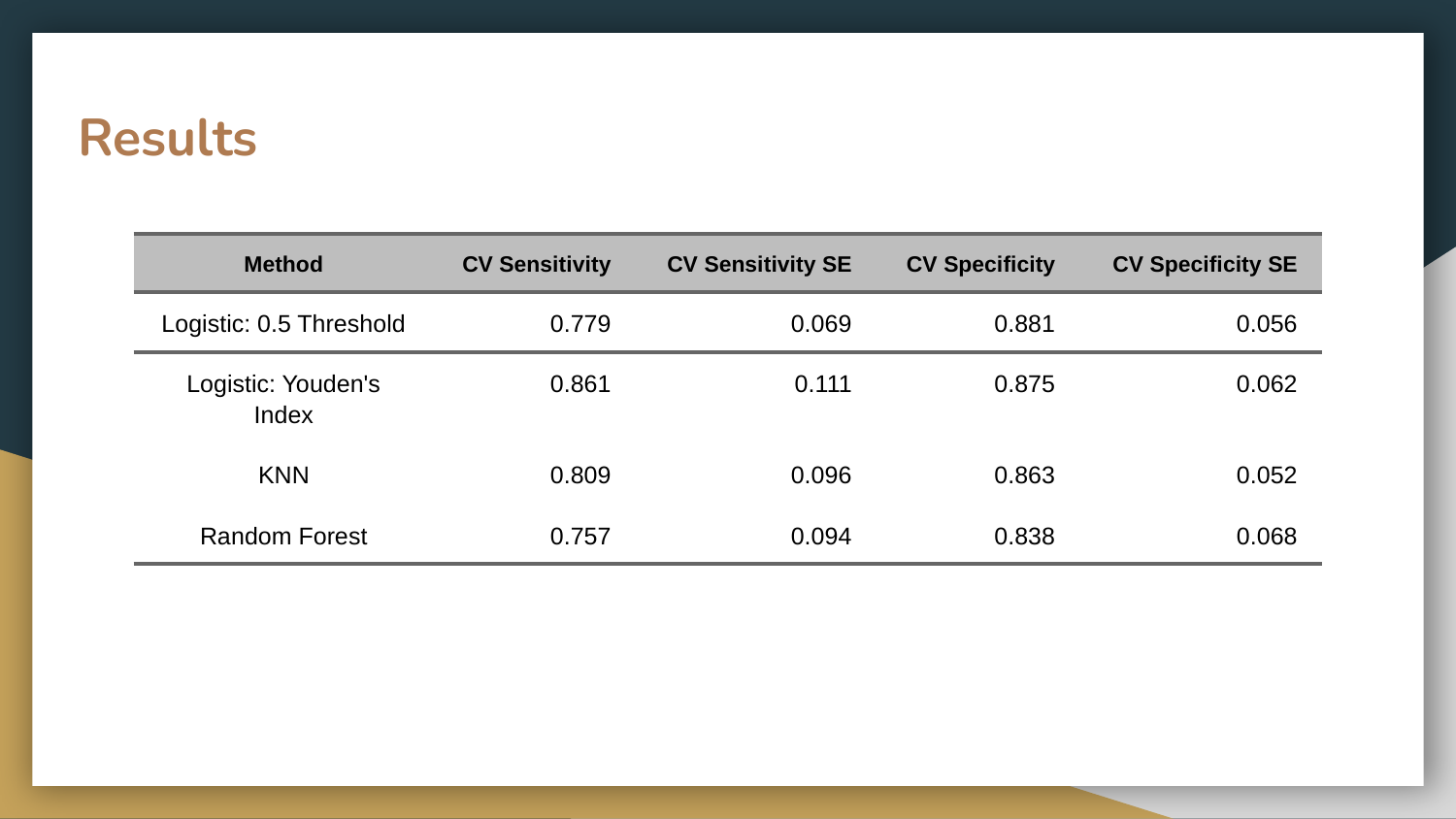

# Results
| Method | CV Sensitivity | CV Sensitivity SE | CV Specificity | CV Specificity SE |
| --- | --- | --- | --- | --- |
| Logistic: 0.5 Threshold | 0.779 | 0.069 | 0.881 | 0.056 |
| Logistic: Youden's Index | 0.861 | 0.111 | 0.875 | 0.062 |
| KNN | 0.809 | 0.096 | 0.863 | 0.052 |
| Random Forest | 0.757 | 0.094 | 0.838 | 0.068 |